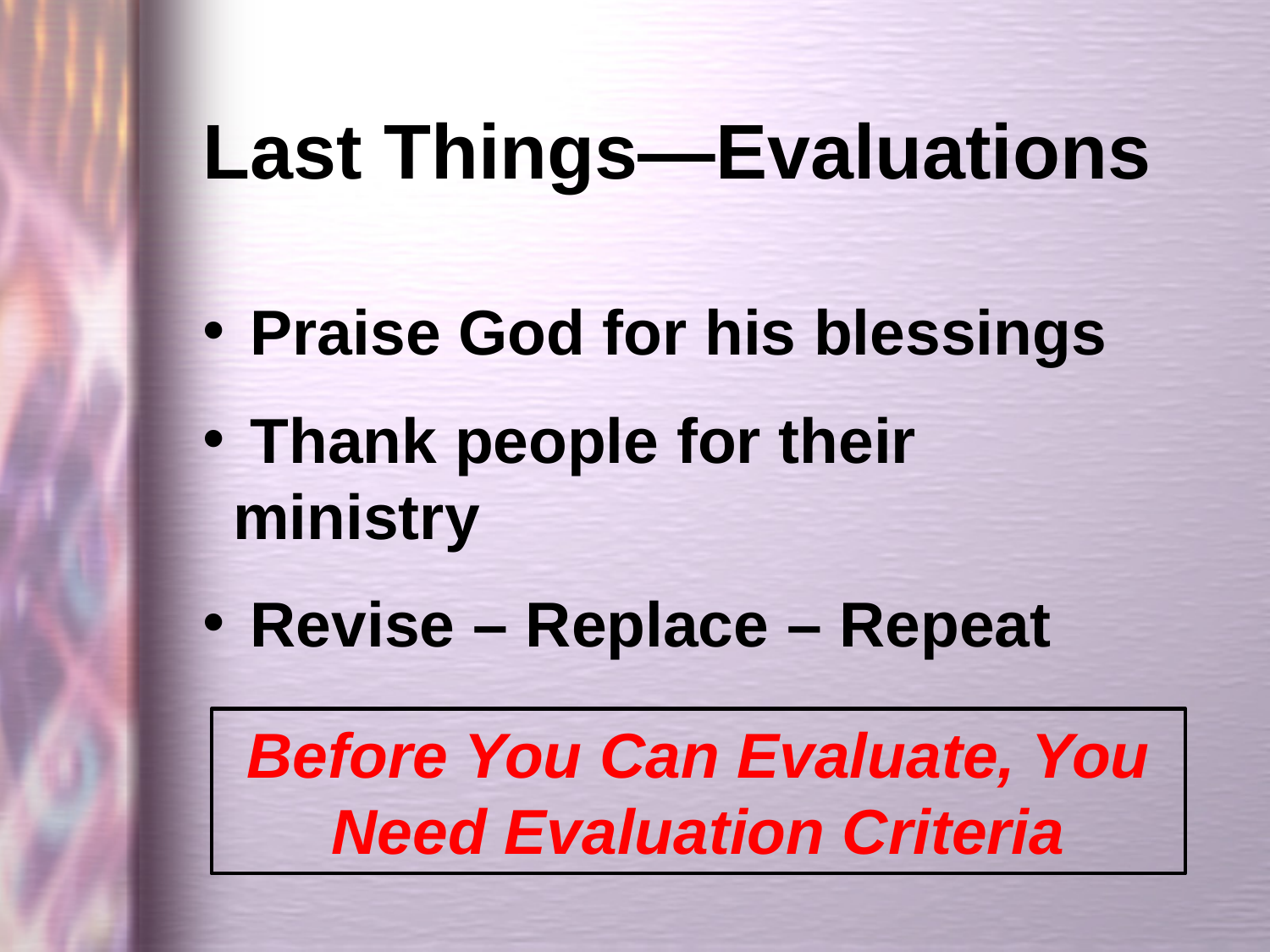

Last Things—Evaluations
 Praise God for his blessings
 Thank people for their ministry
 Revise – Replace – Repeat
Before You Can Evaluate, You Need Evaluation Criteria